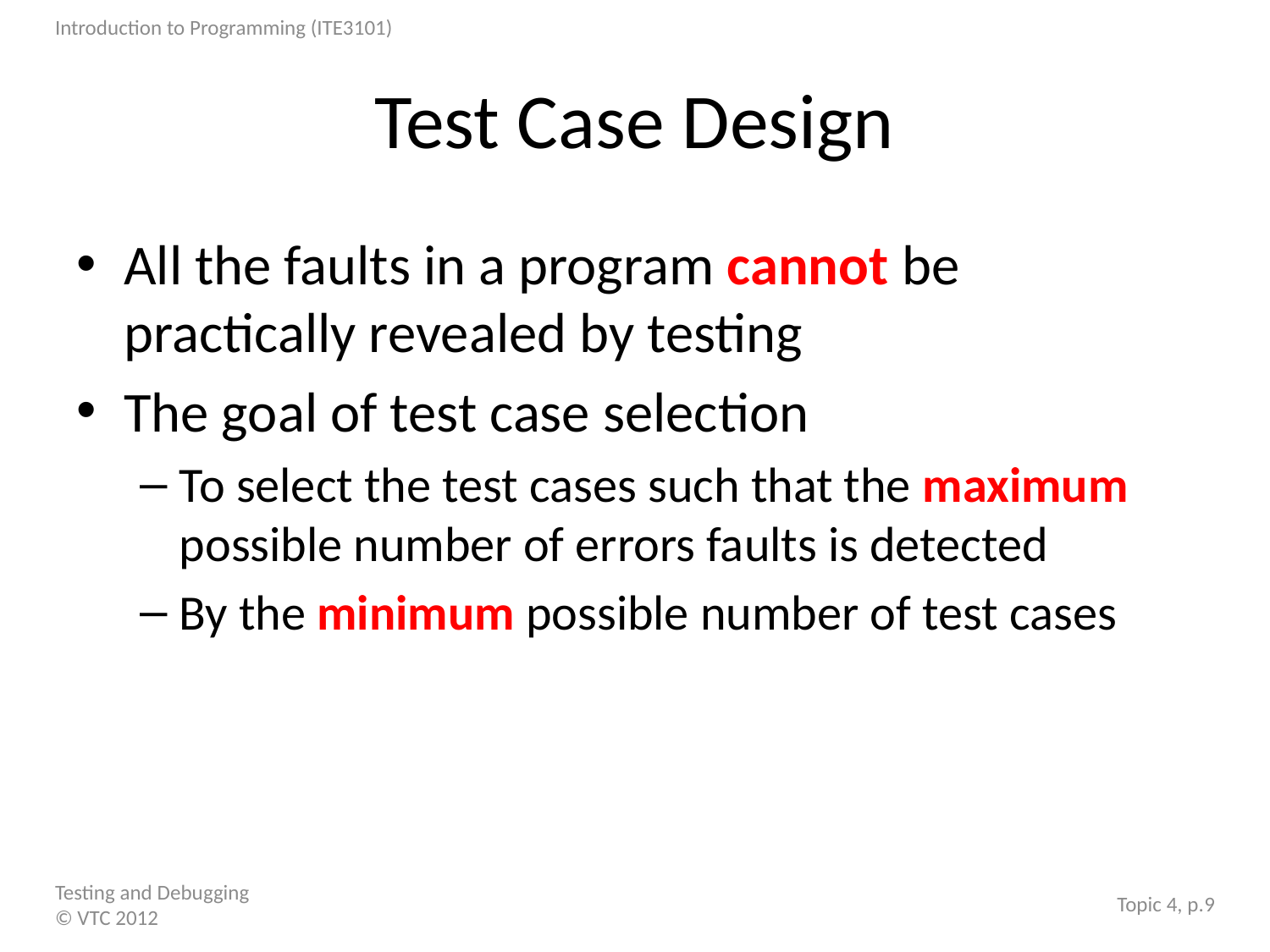

# Test Case Design
All the faults in a program cannot be practically revealed by testing
The goal of test case selection
To select the test cases such that the maximum possible number of errors faults is detected
By the minimum possible number of test cases